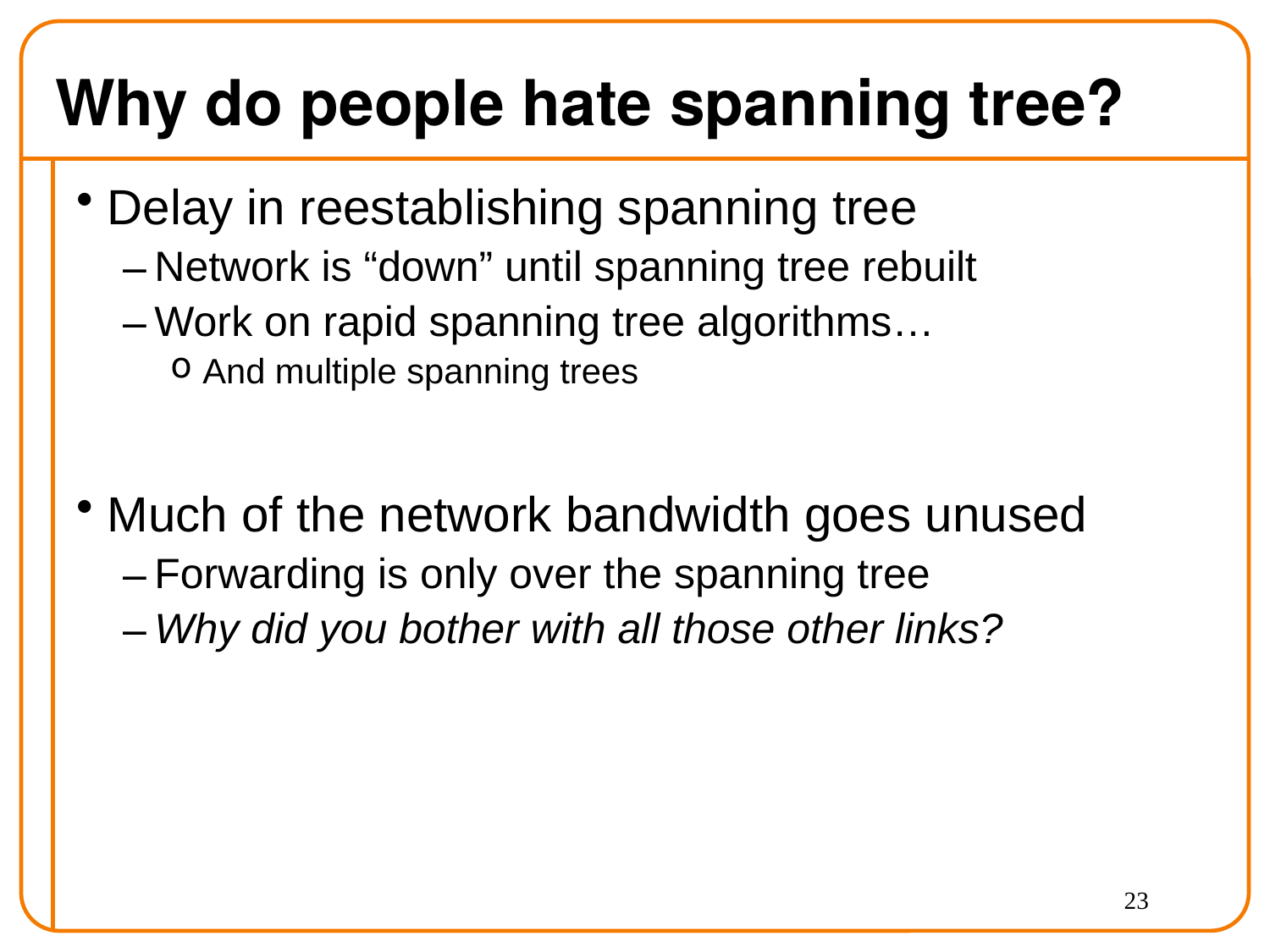

# Why do people hate spanning tree?
Delay in reestablishing spanning tree
Network is “down” until spanning tree rebuilt
Work on rapid spanning tree algorithms…
And multiple spanning trees

Much of the network bandwidth goes unused
Forwarding is only over the spanning tree
Why did you bother with all those other links?

23